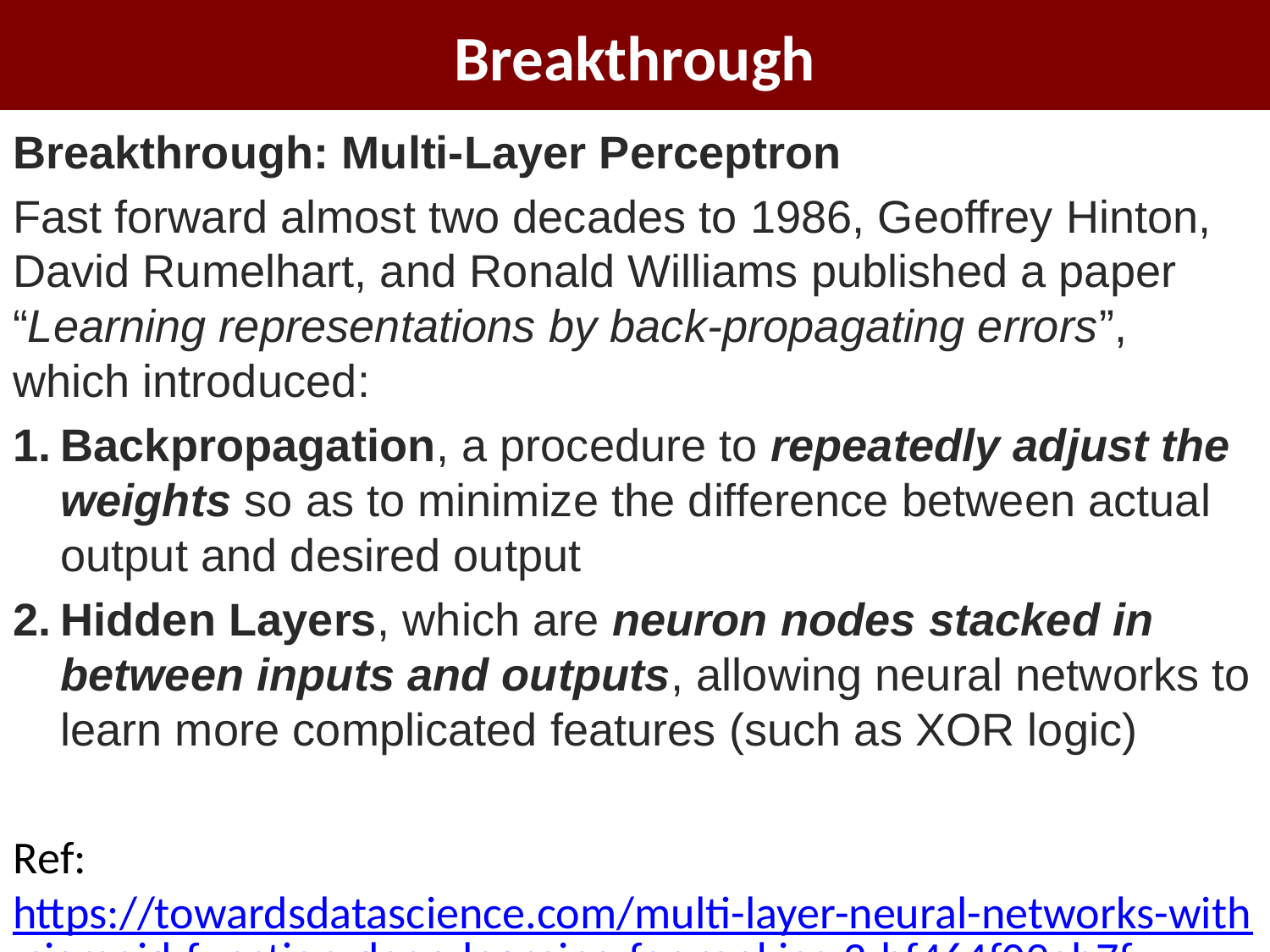

# Breakthrough
Breakthrough: Multi-Layer Perceptron
Fast forward almost two decades to 1986, Geoffrey Hinton, David Rumelhart, and Ronald Williams published a paper “Learning representations by back-propagating errors”, which introduced:
Backpropagation, a procedure to repeatedly adjust the weights so as to minimize the difference between actual output and desired output
Hidden Layers, which are neuron nodes stacked in between inputs and outputs, allowing neural networks to learn more complicated features (such as XOR logic)

Ref: https://towardsdatascience.com/multi-layer-neural-networks-with-sigmoid-function-deep-learning-for-rookies-2-bf464f09eb7f